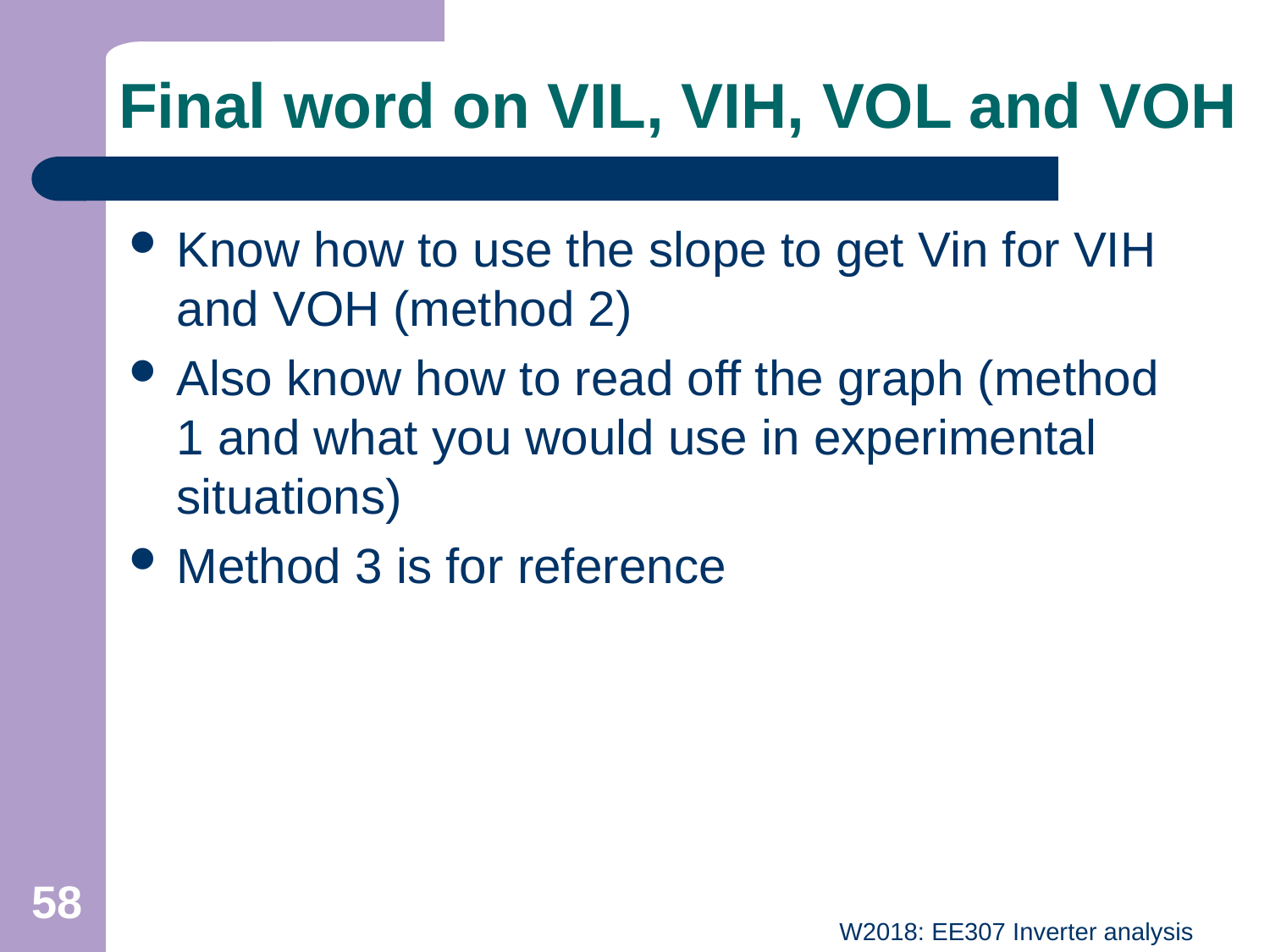

# Final word on VIL, VIH, VOL and VOH
Know how to use the slope to get Vin for VIH and VOH (method 2)
Also know how to read off the graph (method 1 and what you would use in experimental situations)
Method 3 is for reference
58
W2018: EE307 Inverter analysis